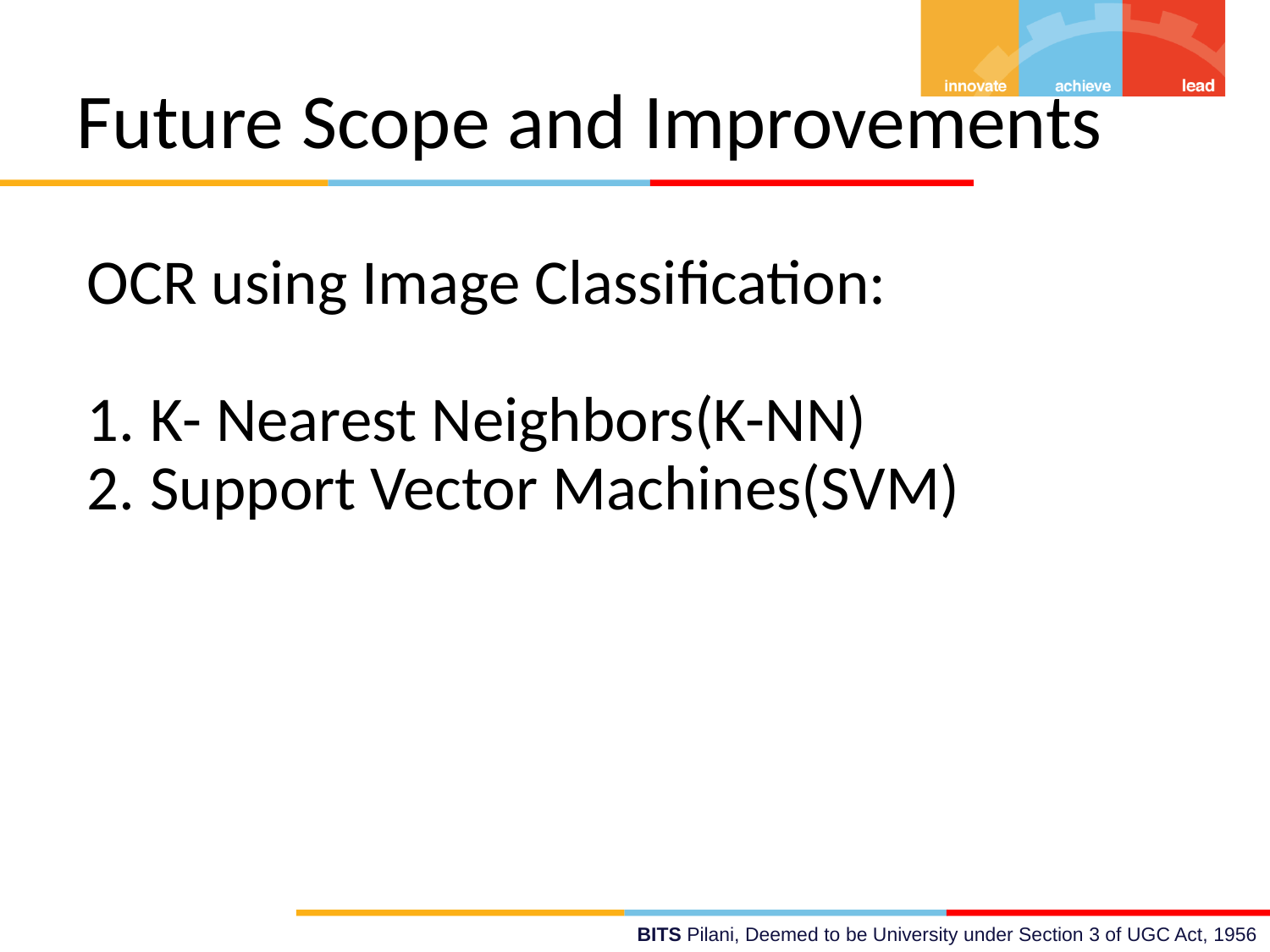

# Future Scope and Improvements
OCR using Image Classification:

K- Nearest Neighbors(K-NN)
Support Vector Machines(SVM)